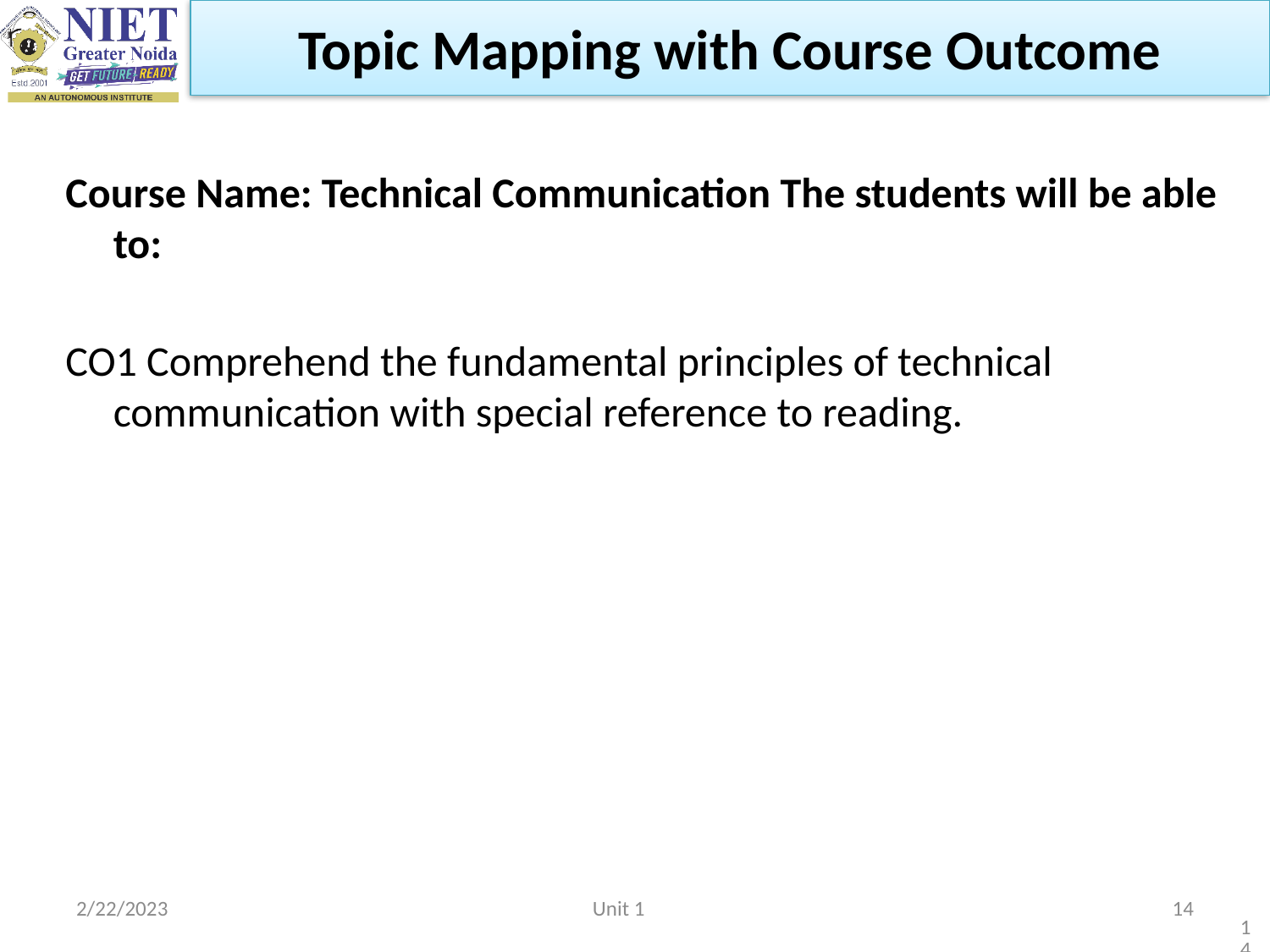

Topic Mapping with Course Outcome
Course Name: Technical Communication The students will be able to:

CO1 Comprehend the fundamental principles of technical communication with special reference to reading.

2/22/2023
Unit 1
14

14